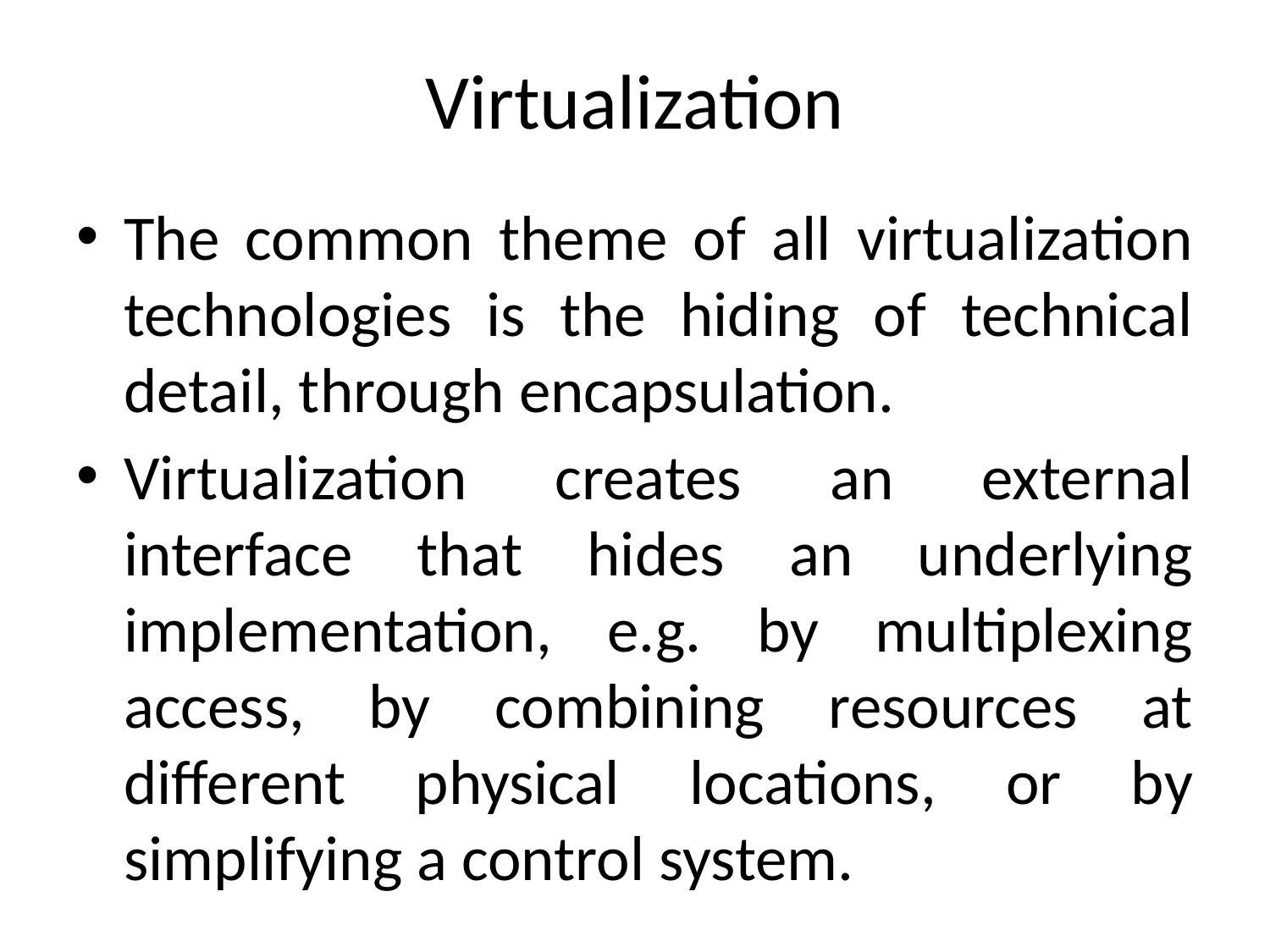

# Virtualization
The common theme of all virtualization technologies is the hiding of technical detail, through encapsulation.
Virtualization creates an external interface that hides an underlying implementation, e.g. by multiplexing access, by combining resources at different physical locations, or by simplifying a control system.